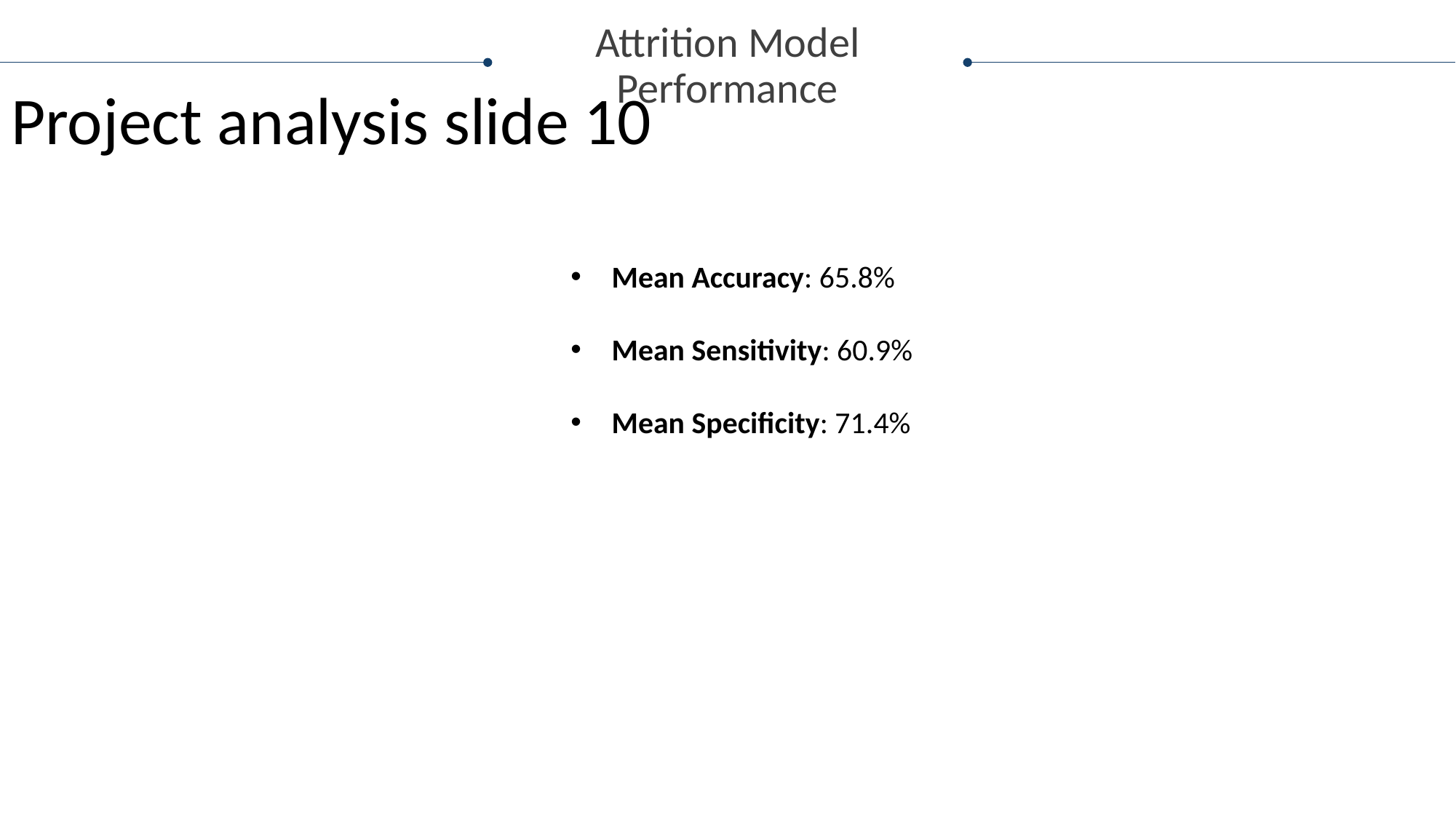

Attrition Model
Performance
Project analysis slide 10
Mean Accuracy: 65.8%

Mean Sensitivity: 60.9%

Mean Specificity: 71.4%
730
140